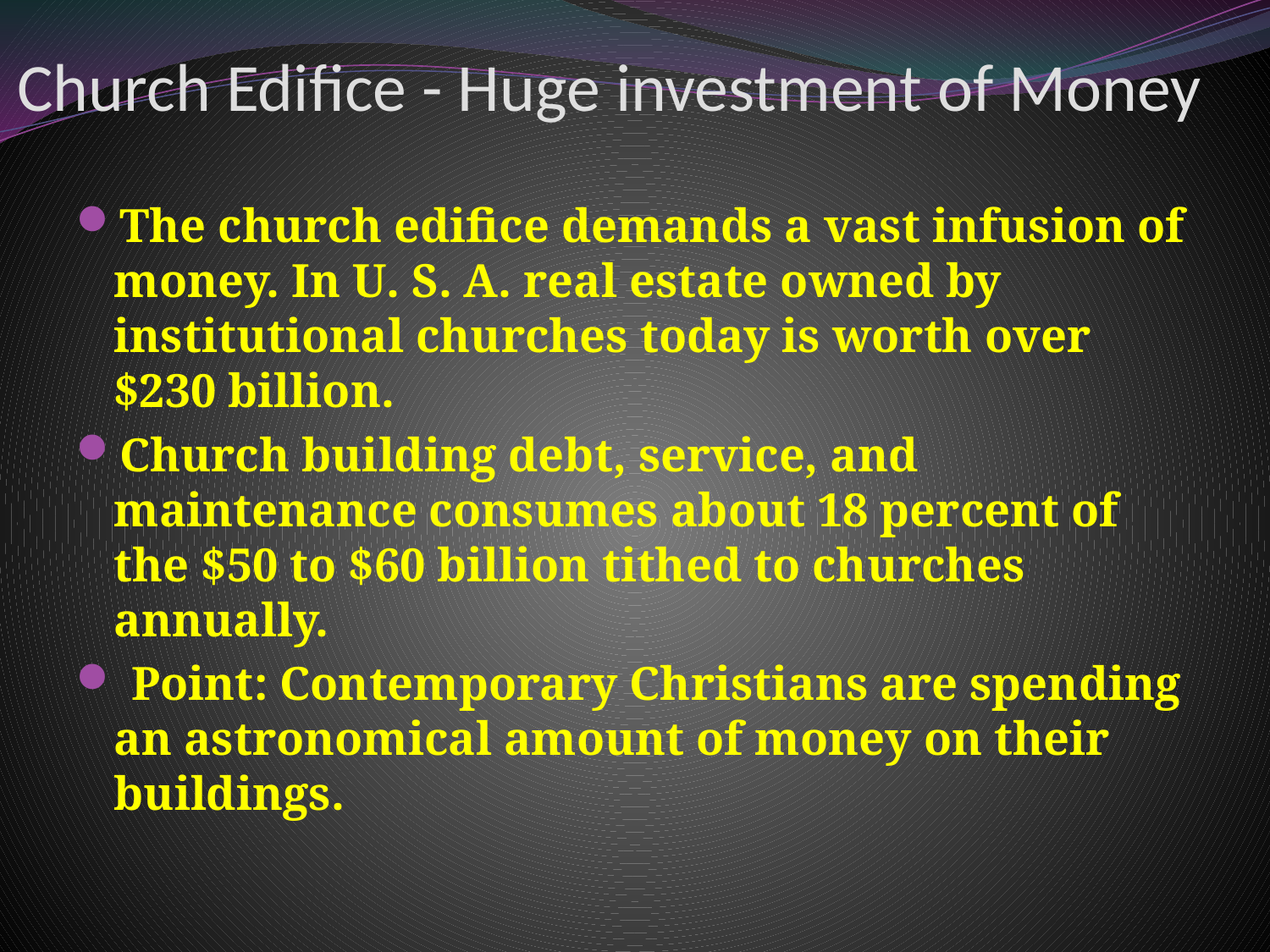

# Church Edifice - Huge investment of Money
The church edifice demands a vast infusion of money. In U. S. A. real estate owned by institutional churches today is worth over $230 billion.
Church building debt, service, and maintenance consumes about 18 percent of the $50 to $60 billion tithed to churches annually.
 Point: Contemporary Christians are spending an astronomical amount of money on their buildings.